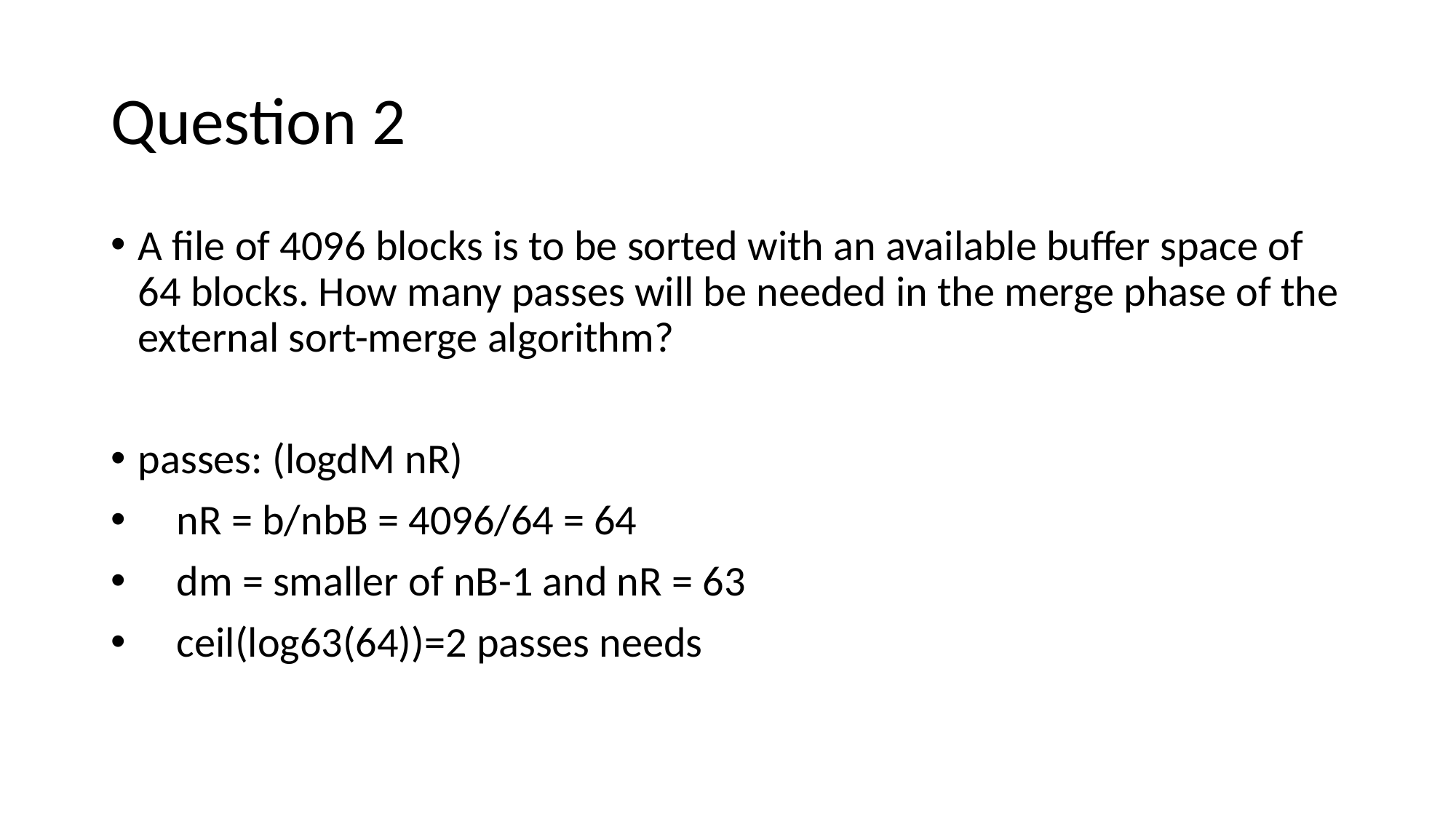

# Question 2
A file of 4096 blocks is to be sorted with an available buffer space of 64 blocks. How many passes will be needed in the merge phase of the external sort-merge algorithm?

passes: (logdM nR)
    nR = b/nbB = 4096/64 = 64
    dm = smaller of nB-1 and nR = 63
    ceil(log63(64))=2 passes needs